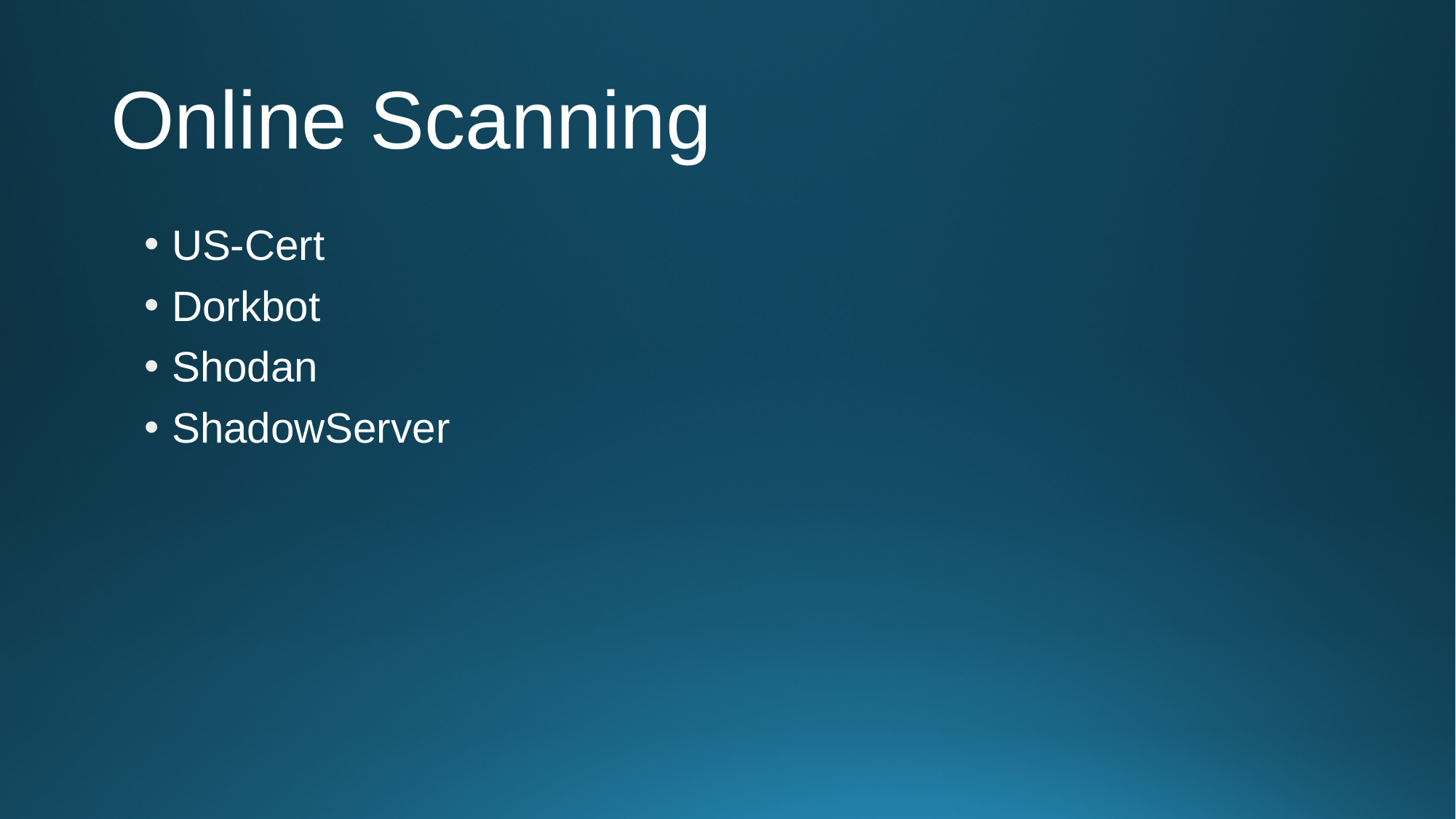

# Online Scanning
US-Cert
Dorkbot
Shodan
ShadowServer